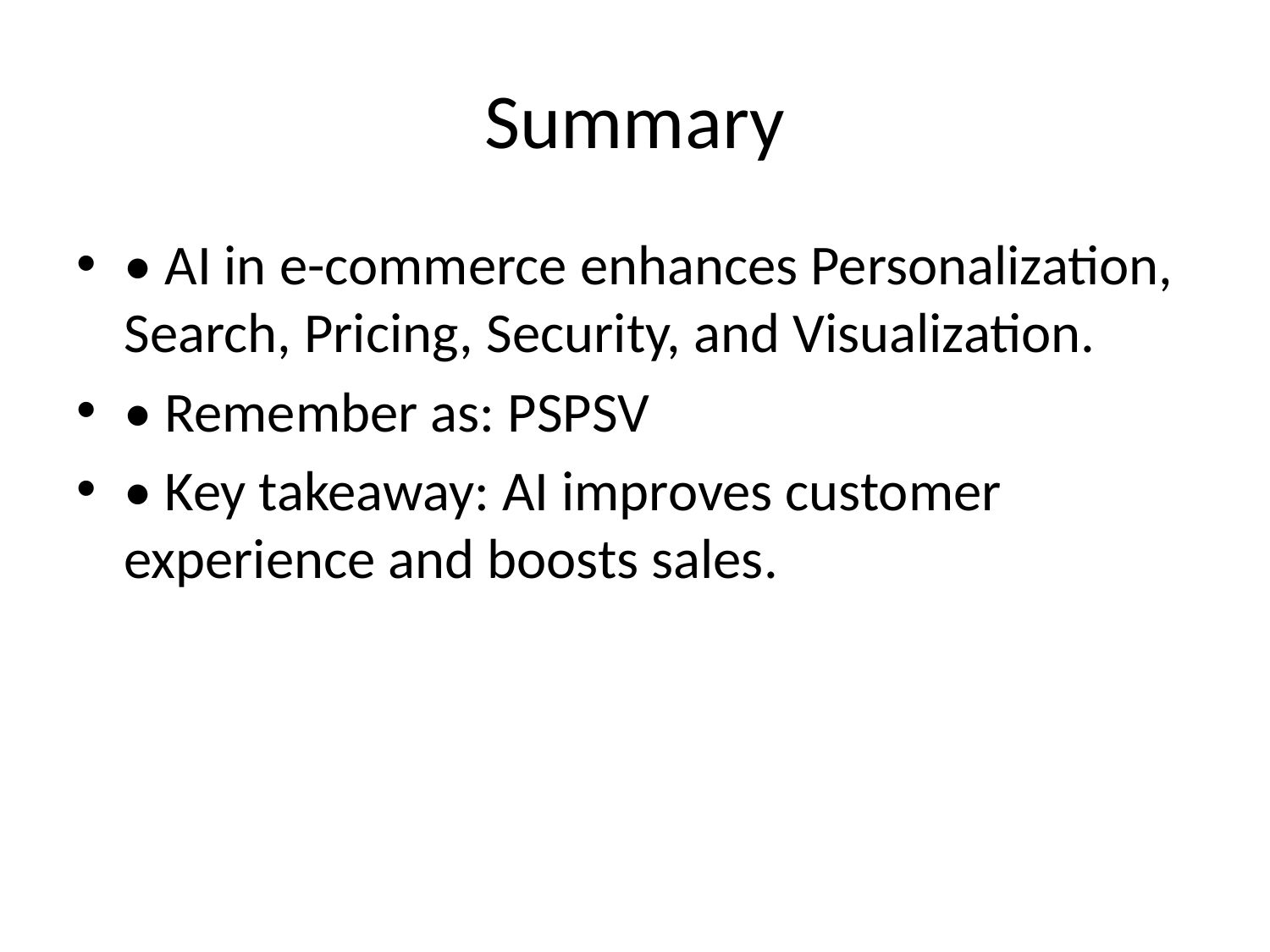

# Summary
• AI in e-commerce enhances Personalization, Search, Pricing, Security, and Visualization.
• Remember as: PSPSV
• Key takeaway: AI improves customer experience and boosts sales.